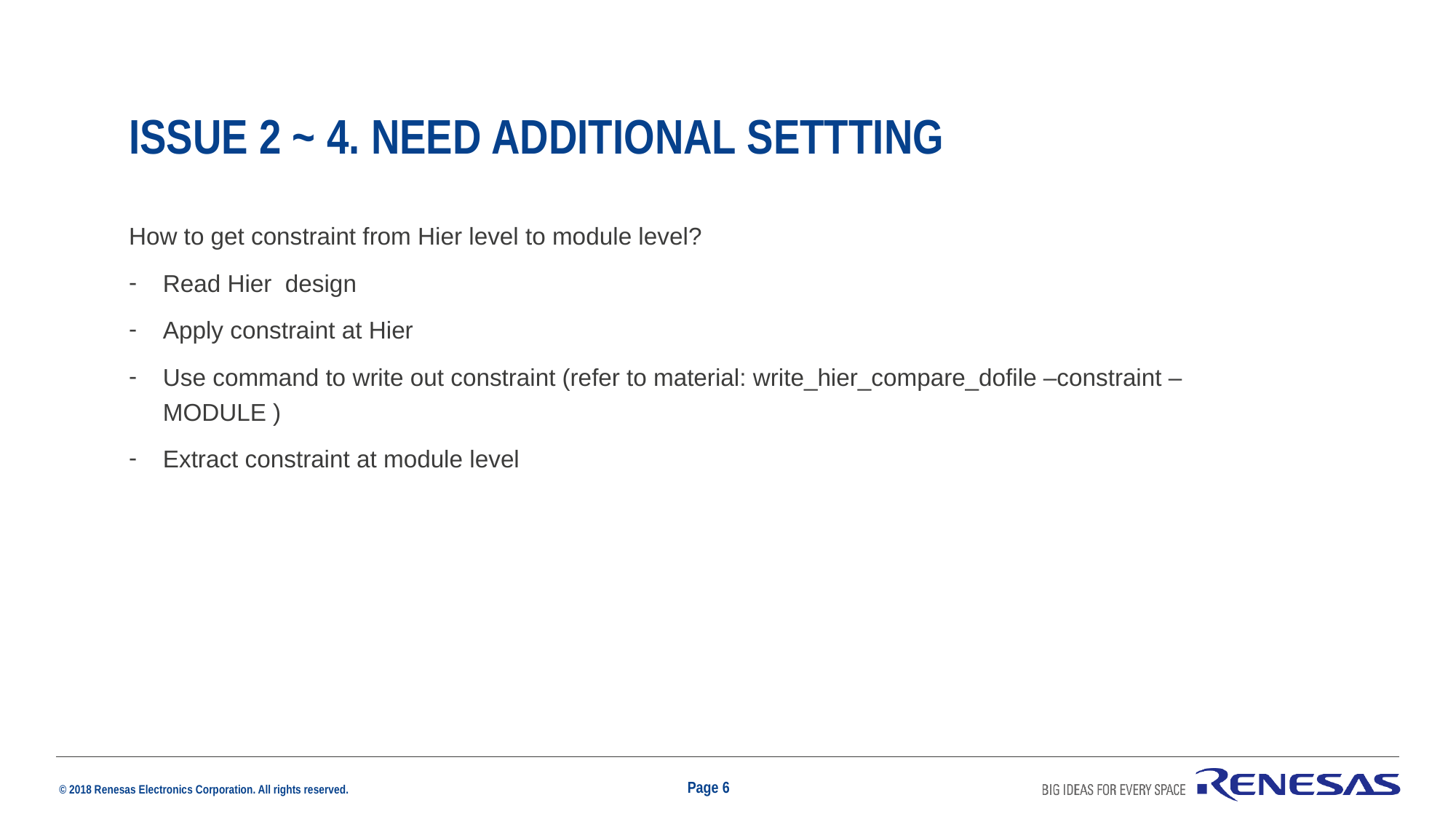

# Issue 2 ~ 4. Need additional settting
How to get constraint from Hier level to module level?
Read Hier  design
Apply constraint at Hier
Use command to write out constraint (refer to material: write_hier_compare_dofile –constraint –MODULE )
Extract constraint at module level
Page 6